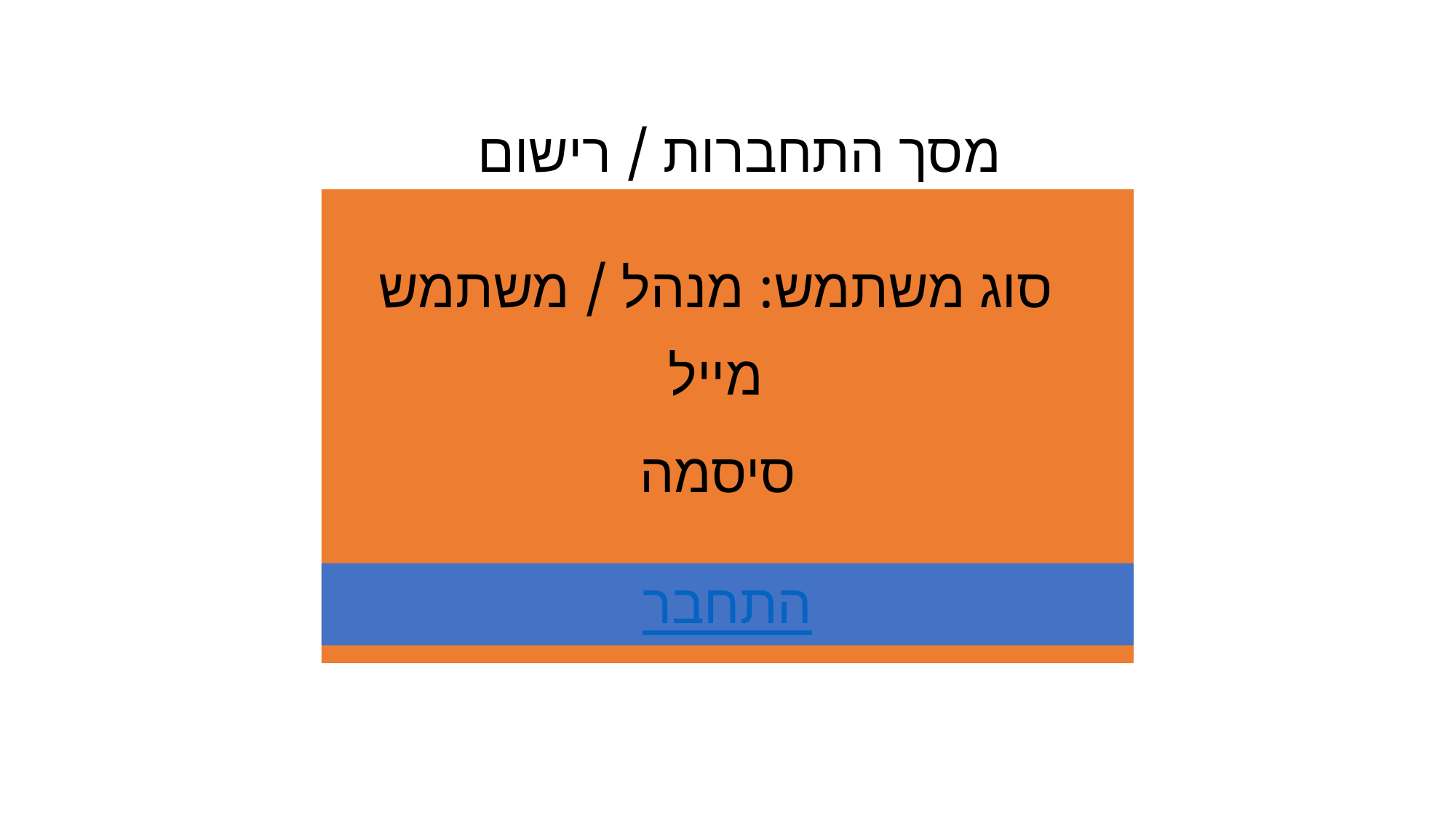

מסך התחברות / רישום

סוג משתמש: מנהל / משתמש
מייל
סיסמה
התחבר